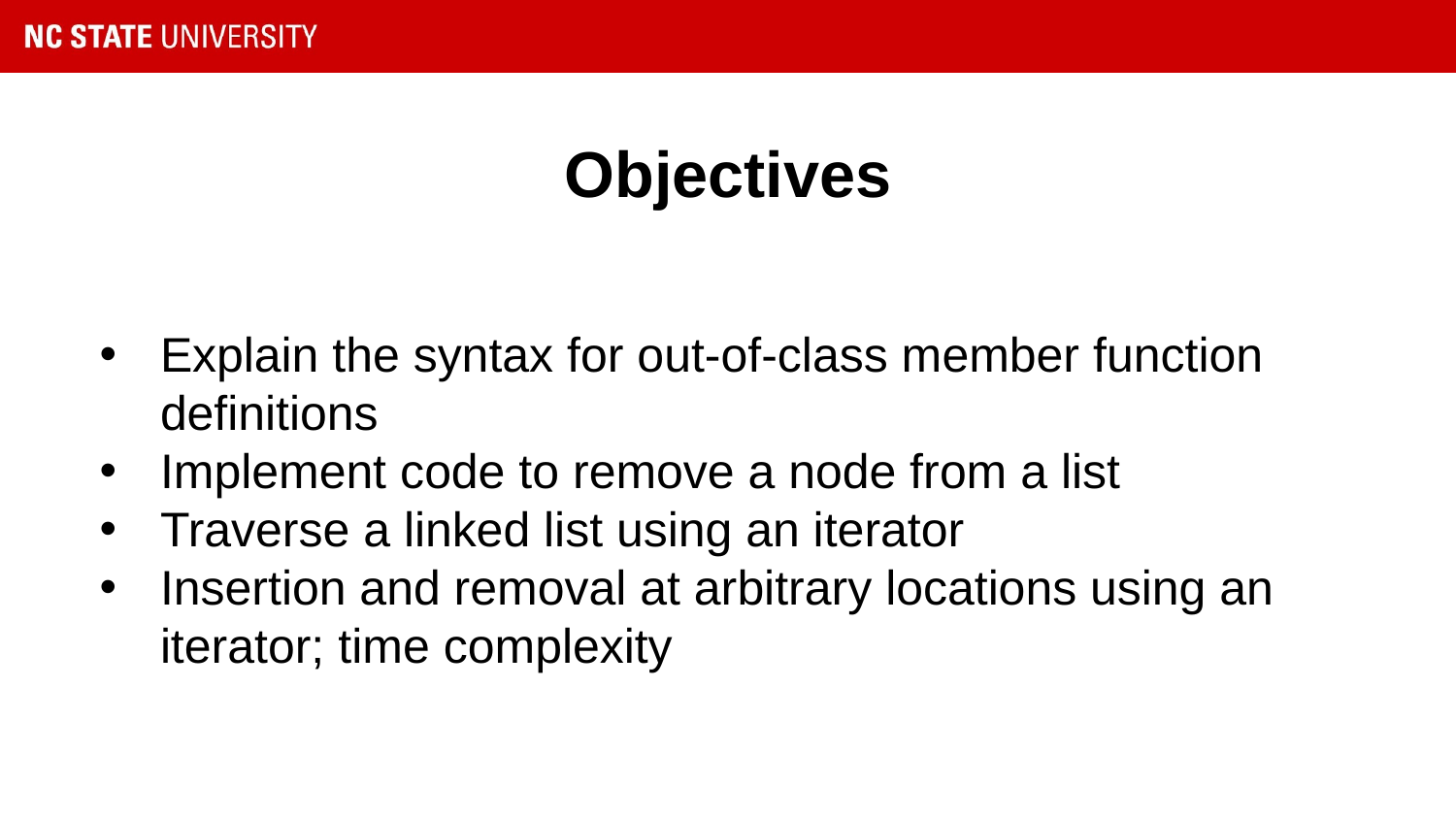

# Objectives
Explain the syntax for out-of-class member function definitions
Implement code to remove a node from a list
Traverse a linked list using an iterator
Insertion and removal at arbitrary locations using an iterator; time complexity